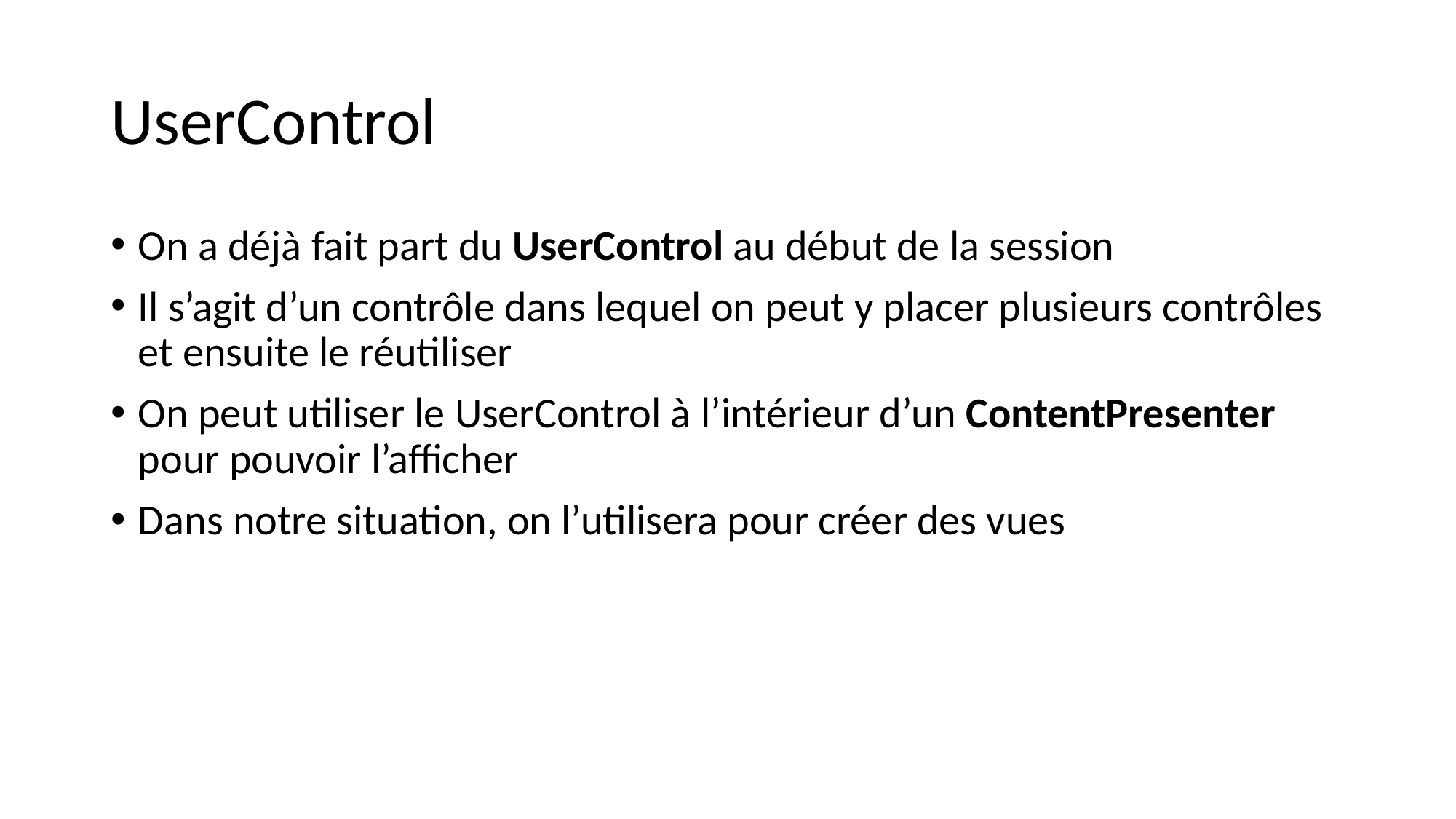

# UserControl
On a déjà fait part du UserControl au début de la session
Il s’agit d’un contrôle dans lequel on peut y placer plusieurs contrôles et ensuite le réutiliser
On peut utiliser le UserControl à l’intérieur d’un ContentPresenter pour pouvoir l’afficher
Dans notre situation, on l’utilisera pour créer des vues